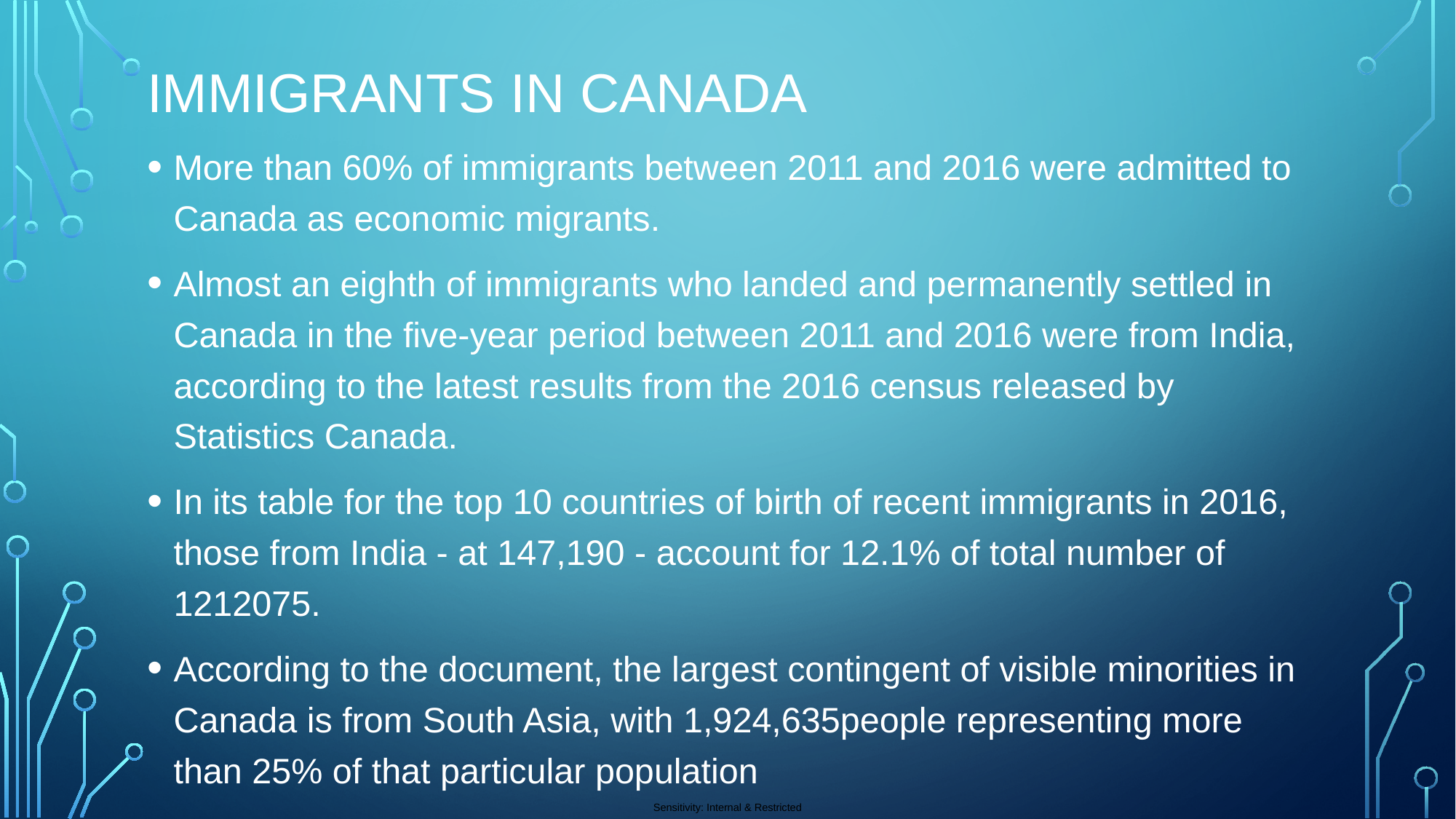

# Immigrants in Canada
More than 60% of immigrants between 2011 and 2016 were admitted to Canada as economic migrants.
Almost an eighth of immigrants who landed and permanently settled in Canada in the five-year period between 2011 and 2016 were from India, according to the latest results from the 2016 census released by Statistics Canada.
In its table for the top 10 countries of birth of recent immigrants in 2016, those from India - at 147,190 - account for 12.1% of total number of 1212075.
According to the document, the largest contingent of visible minorities in Canada is from South Asia, with 1,924,635people representing more than 25% of that particular population